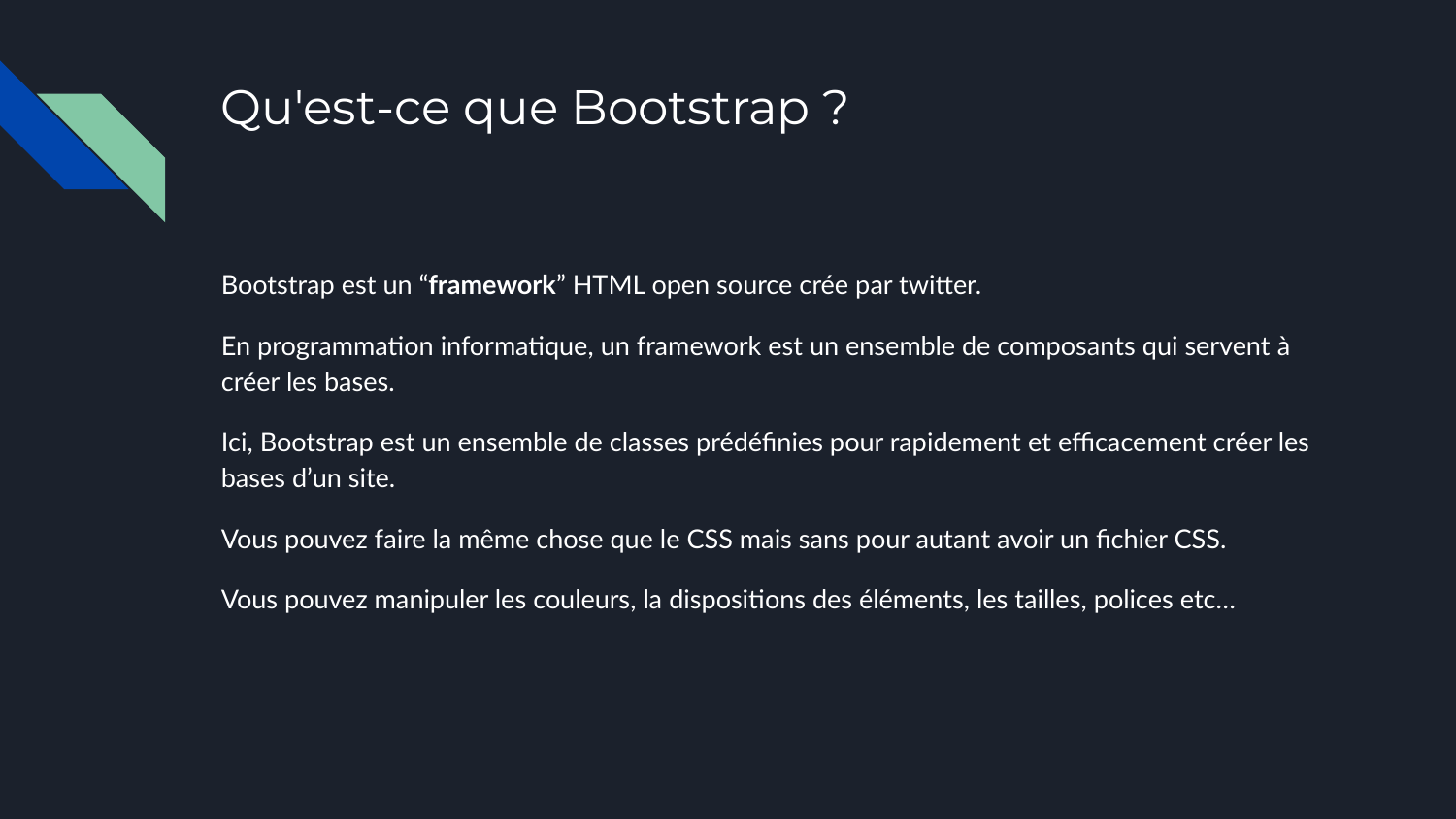

# Qu'est-ce que Bootstrap ?
Bootstrap est un “framework” HTML open source crée par twitter.
En programmation informatique, un framework est un ensemble de composants qui servent à créer les bases.
Ici, Bootstrap est un ensemble de classes prédéfinies pour rapidement et efficacement créer les bases d’un site.
Vous pouvez faire la même chose que le CSS mais sans pour autant avoir un fichier CSS.
Vous pouvez manipuler les couleurs, la dispositions des éléments, les tailles, polices etc…